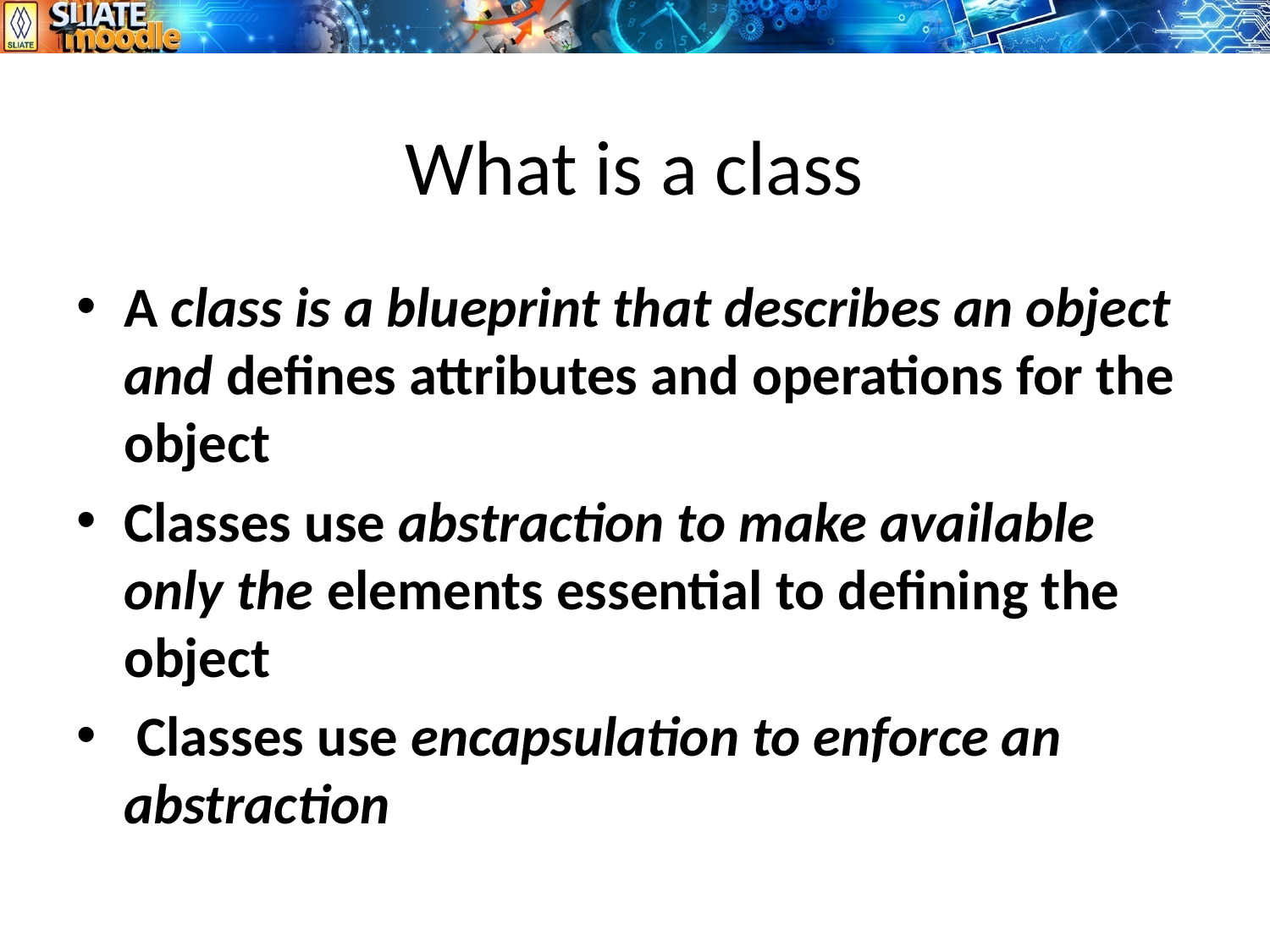

# What is a class
A class is a blueprint that describes an object and defines attributes and operations for the object
Classes use abstraction to make available only the elements essential to defining the object
 Classes use encapsulation to enforce an abstraction